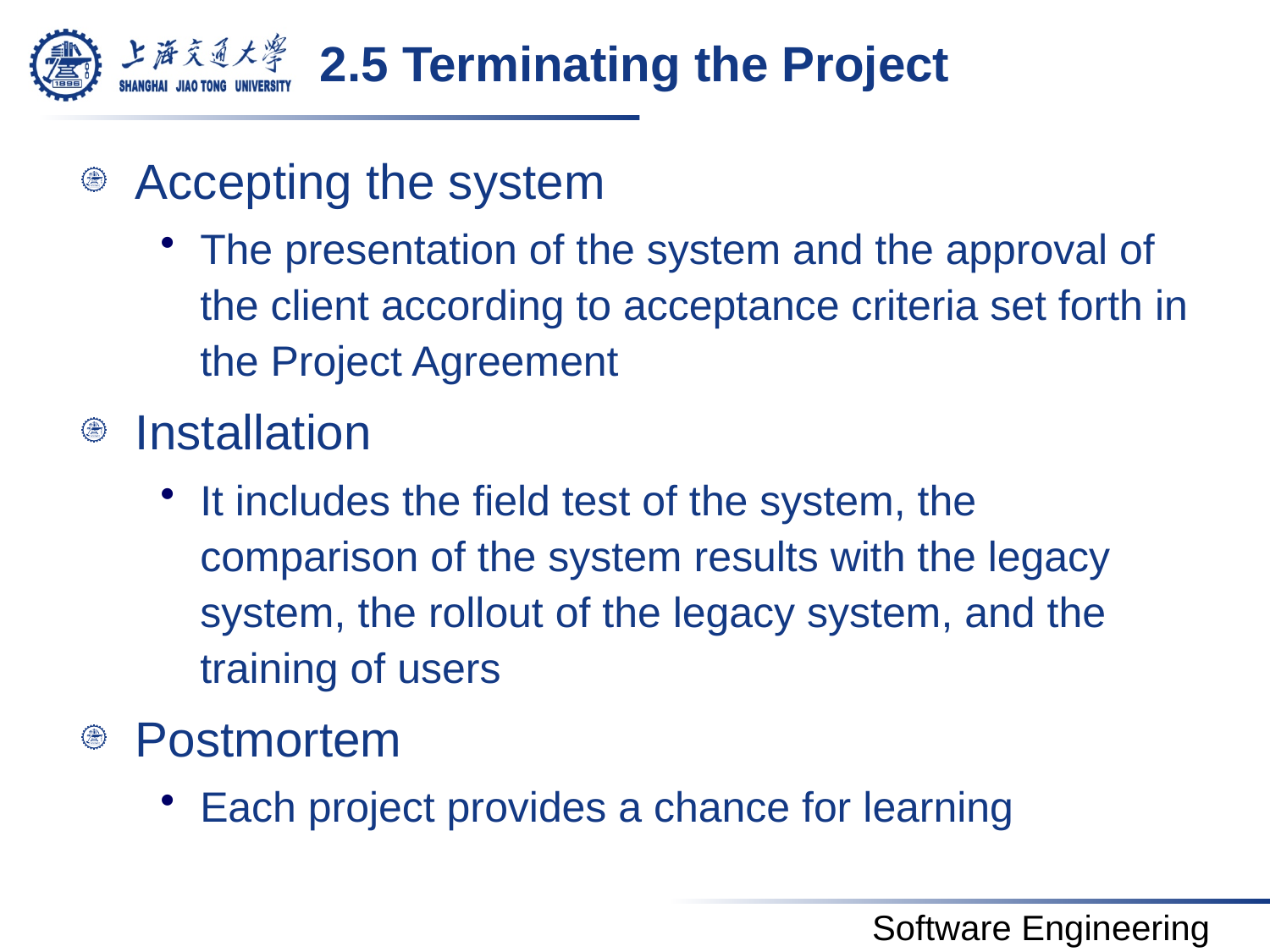

# 2.5 Terminating the Project
Accepting the system
The presentation of the system and the approval of the client according to acceptance criteria set forth in the Project Agreement
Installation
It includes the field test of the system, the comparison of the system results with the legacy system, the rollout of the legacy system, and the training of users
Postmortem
Each project provides a chance for learning